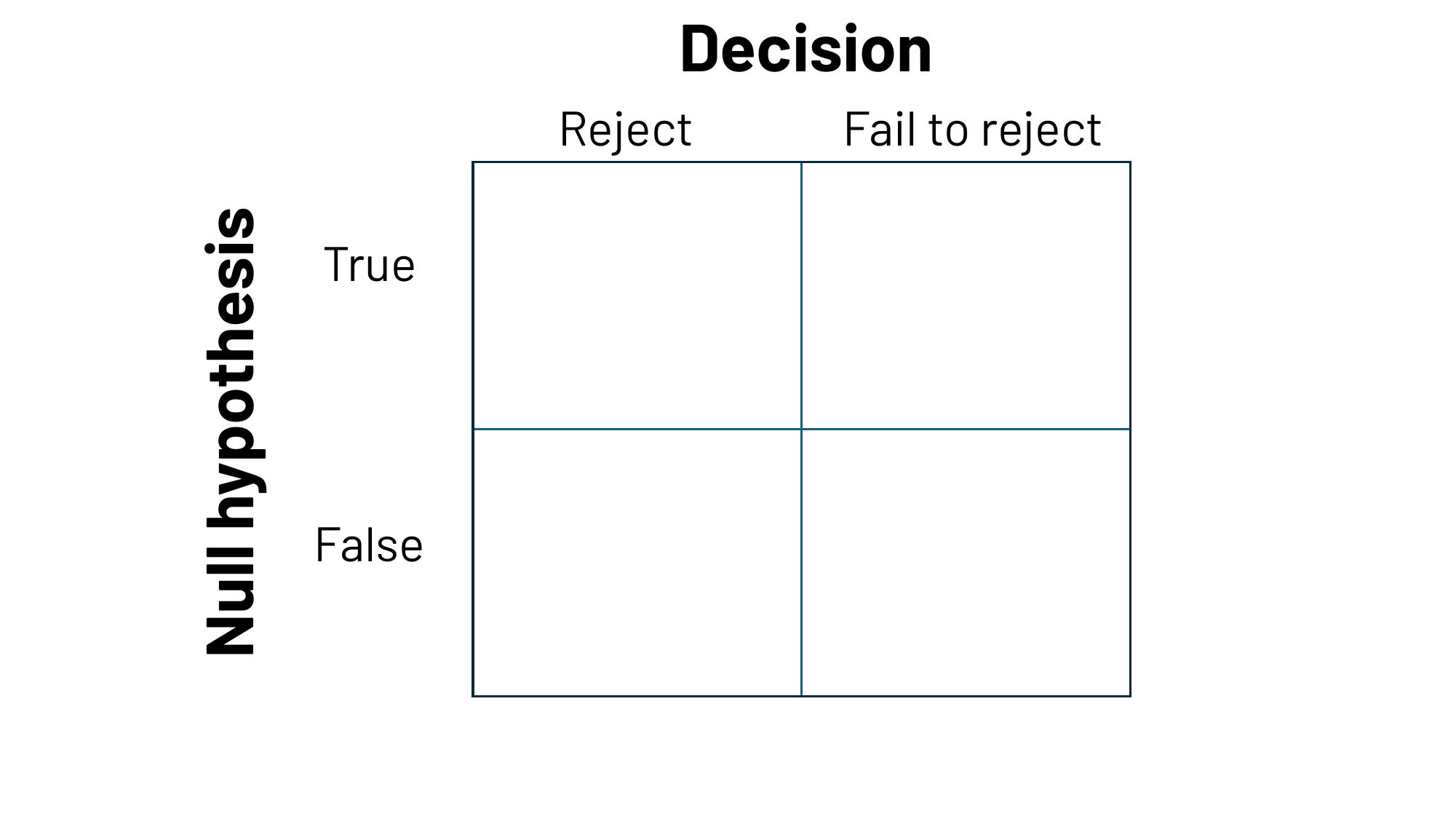

Decision
Fail to reject
Reject

True
Null hypothesis
False